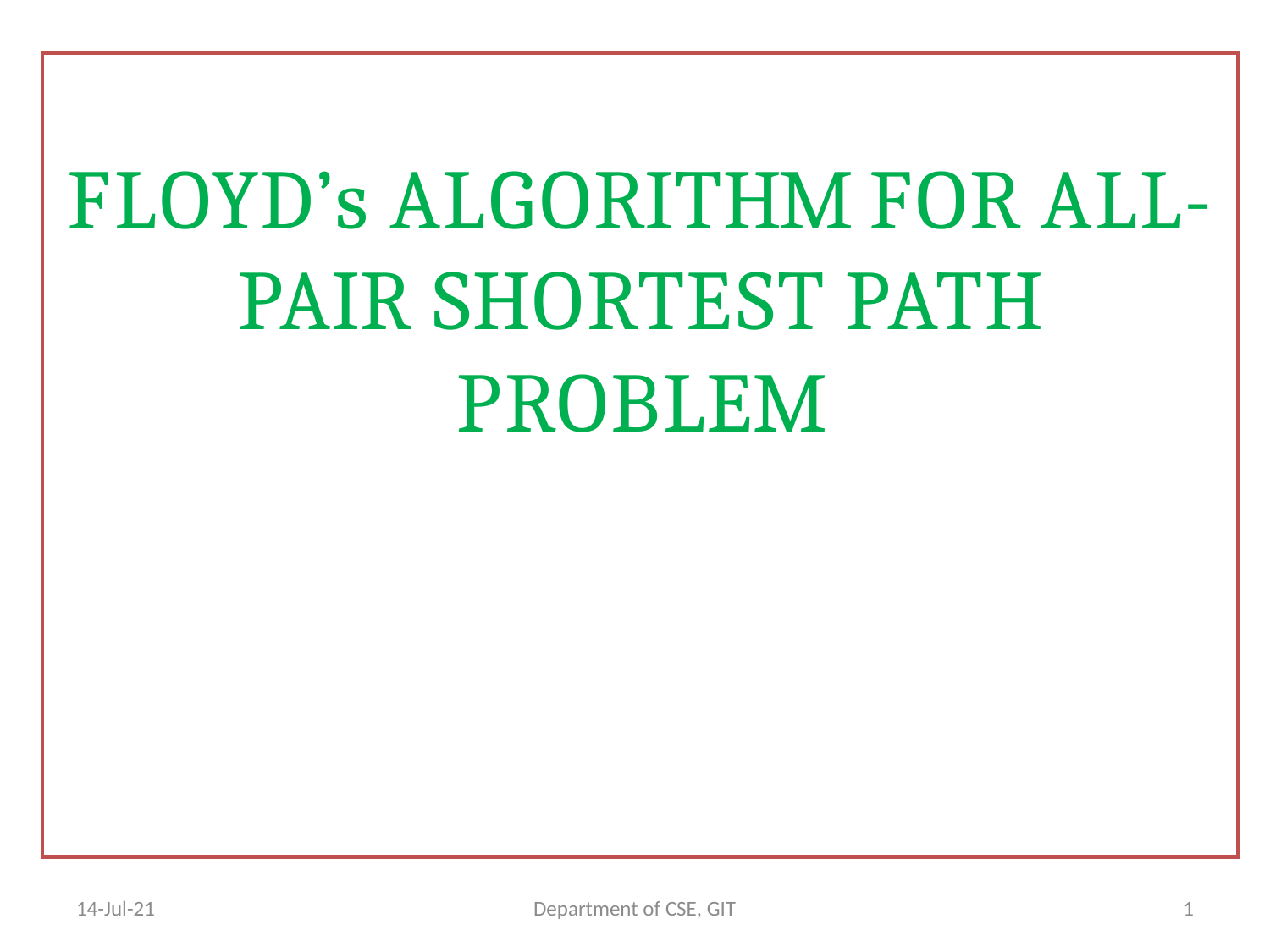

FLOYD’s ALGORITHM FOR ALL-PAIR SHORTEST PATH PROBLEM

14-Jul-21
Department of CSE, GIT
1